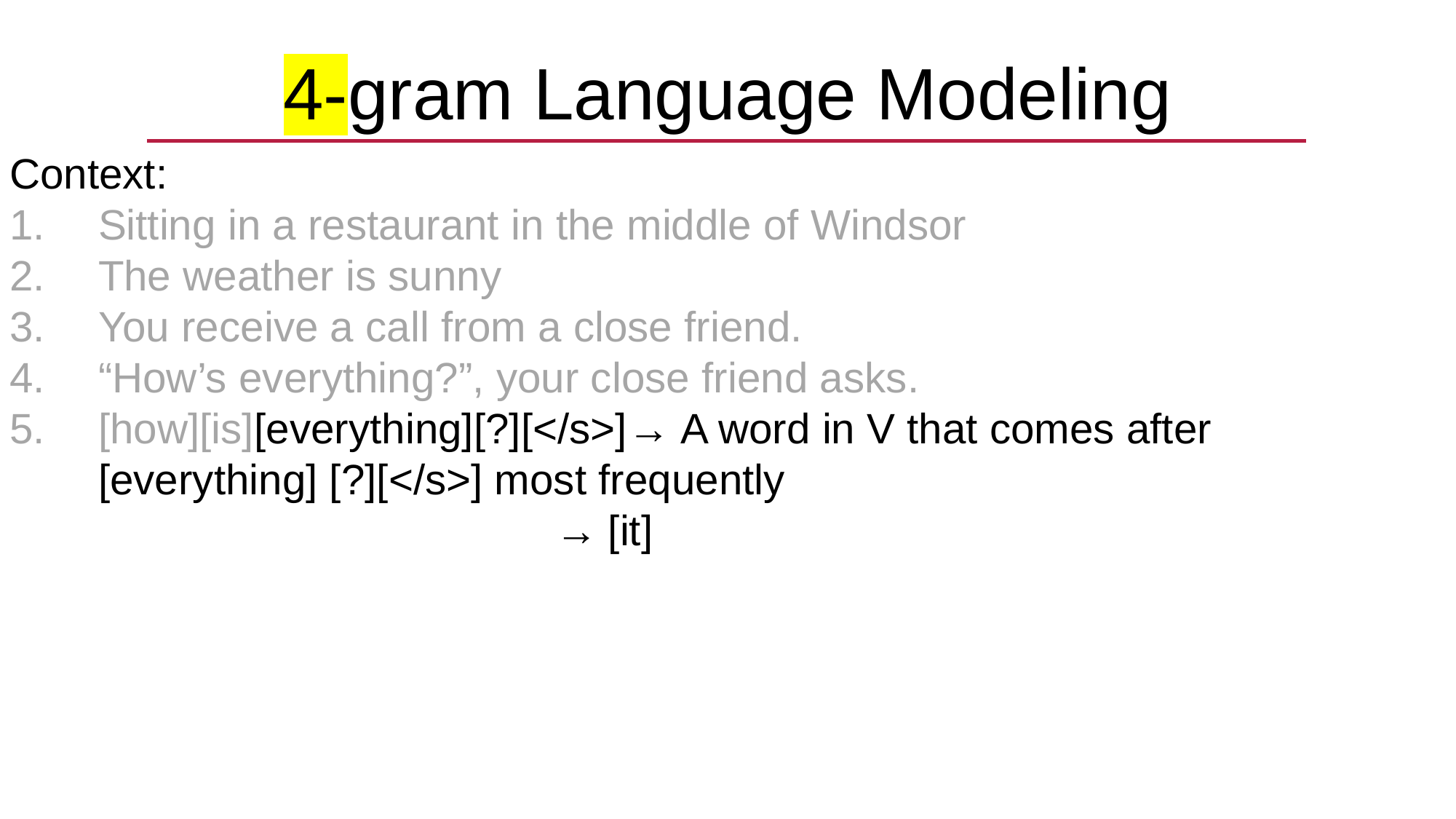

4-gram Language Modeling
Context:
Sitting in a restaurant in the middle of Windsor
The weather is sunny
You receive a call from a close friend.
“How’s everything?”, your close friend asks.
[how][is][everything][?][</s>]→ A word in V that comes after [everything] [?][</s>] most frequently
				→ [it]